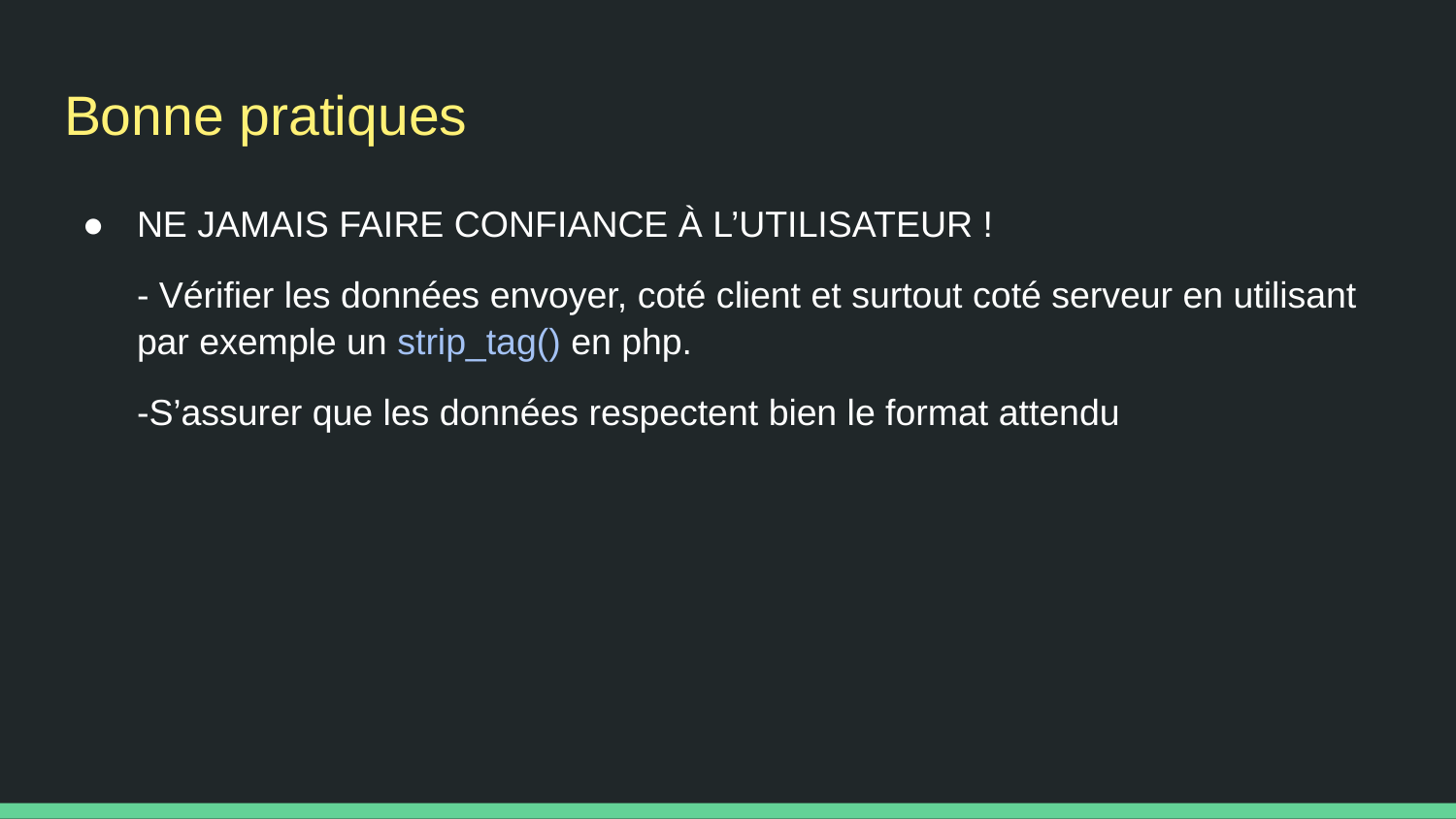

# Bonne pratiques
NE JAMAIS FAIRE CONFIANCE À L’UTILISATEUR !
- Vérifier les données envoyer, coté client et surtout coté serveur en utilisant    par exemple un strip_tag() en php.
-S’assurer que les données respectent bien le format attendu